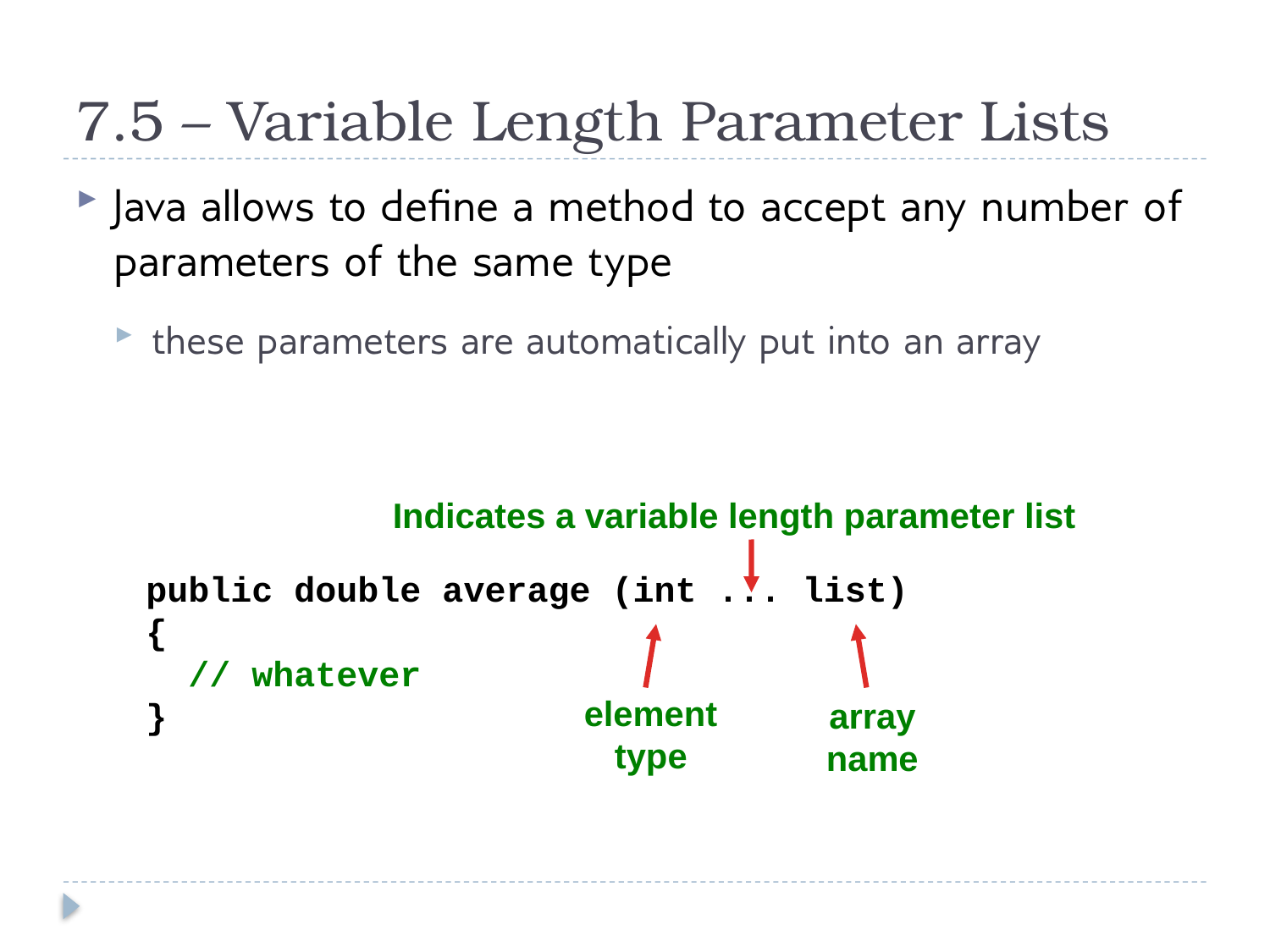

# 7.5 – Variable Length Parameter Lists
Java allows to define a method to accept any number of parameters of the same type
these parameters are automatically put into an array
Indicates a variable length parameter list

public double average (int ... list)
{
  // whatever
}

element
type

array
name